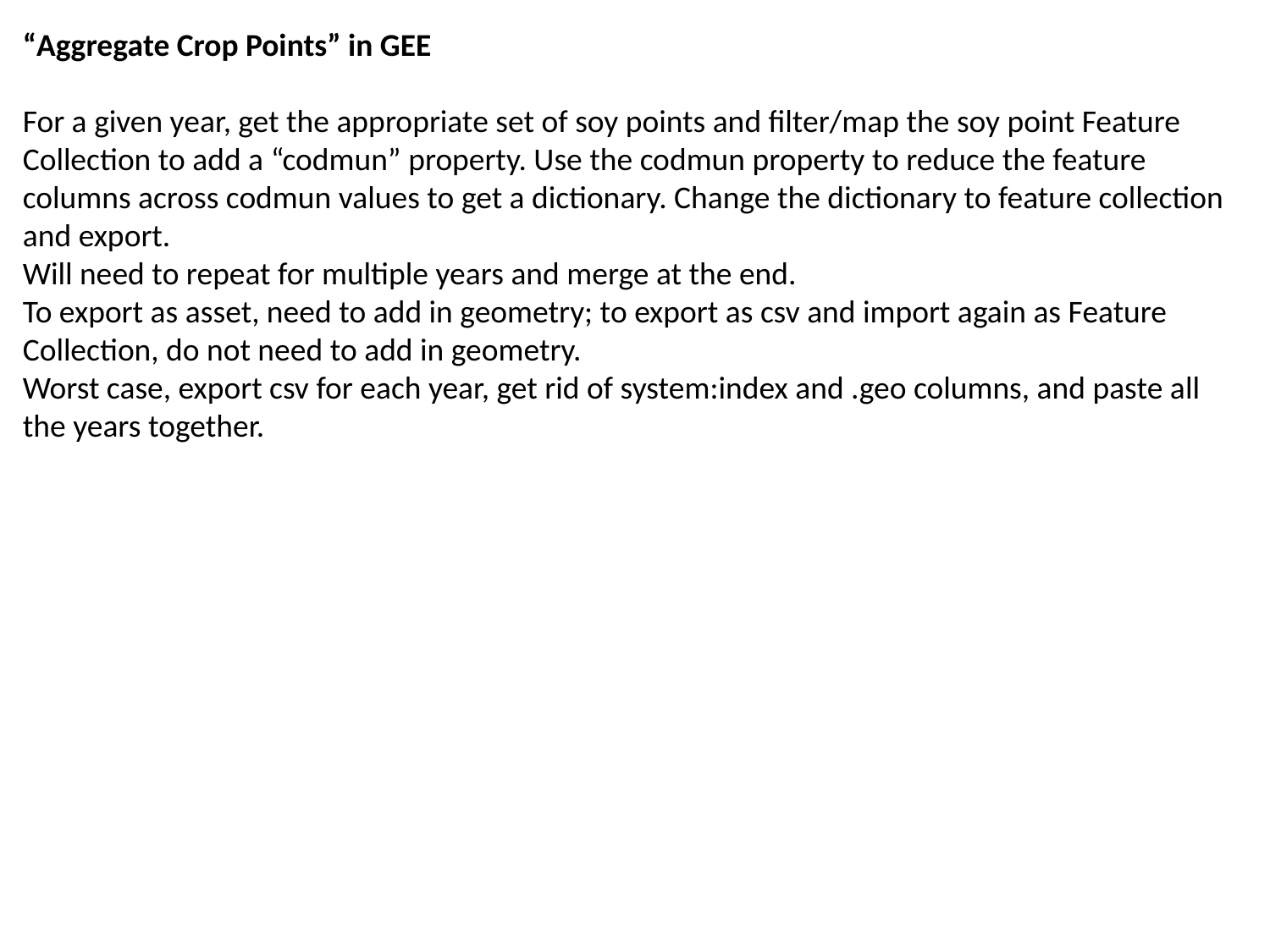

“Aggregate Crop Points” in GEE

For a given year, get the appropriate set of soy points and filter/map the soy point Feature Collection to add a “codmun” property. Use the codmun property to reduce the feature columns across codmun values to get a dictionary. Change the dictionary to feature collection and export.
Will need to repeat for multiple years and merge at the end.
To export as asset, need to add in geometry; to export as csv and import again as Feature Collection, do not need to add in geometry.
Worst case, export csv for each year, get rid of system:index and .geo columns, and paste all the years together.